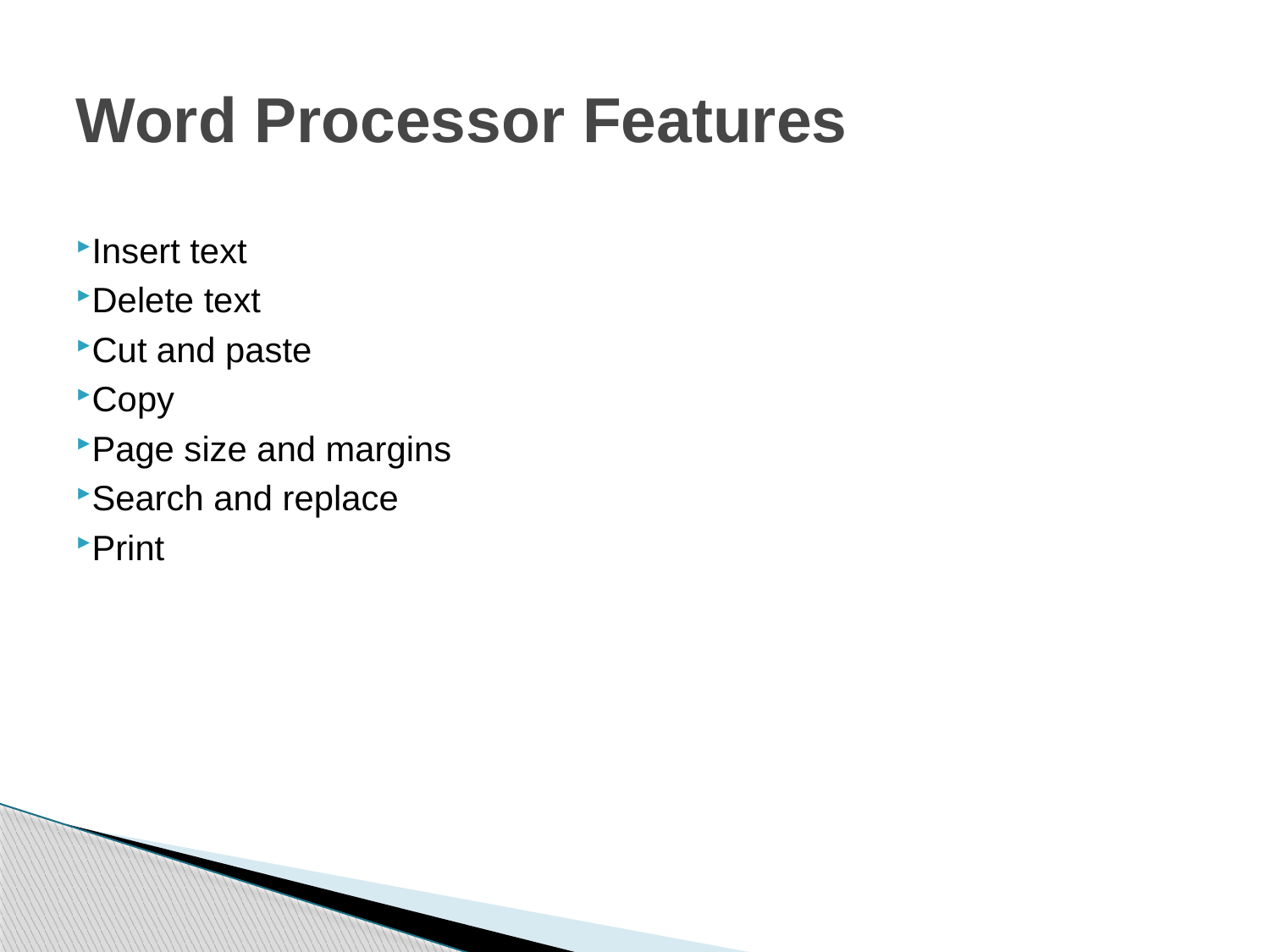

# Word Processor Features
Insert text
Delete text
Cut and paste
Copy
Page size and margins
Search and replace
Print